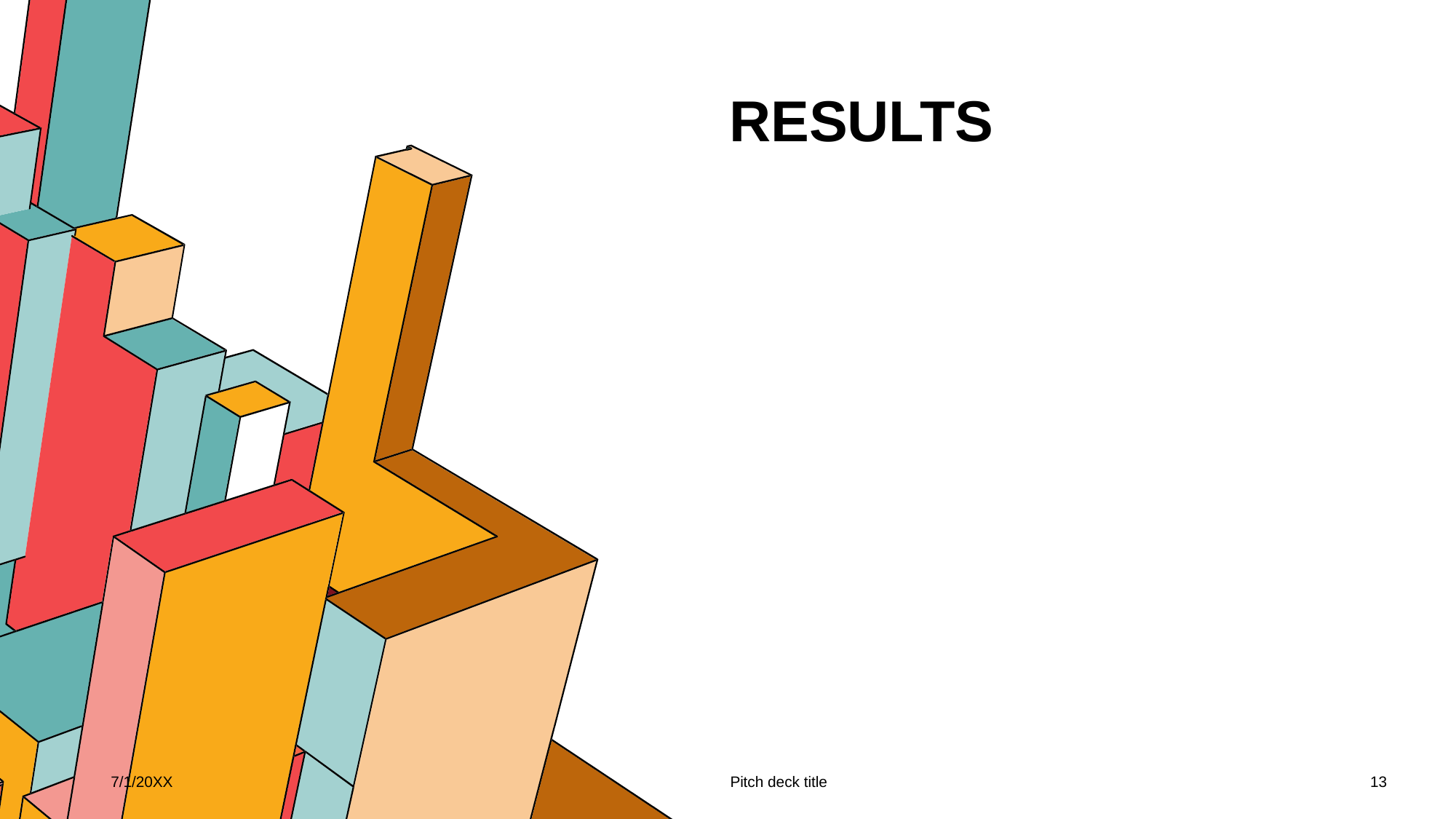

# Results

7/1/20XX
Pitch deck title
13